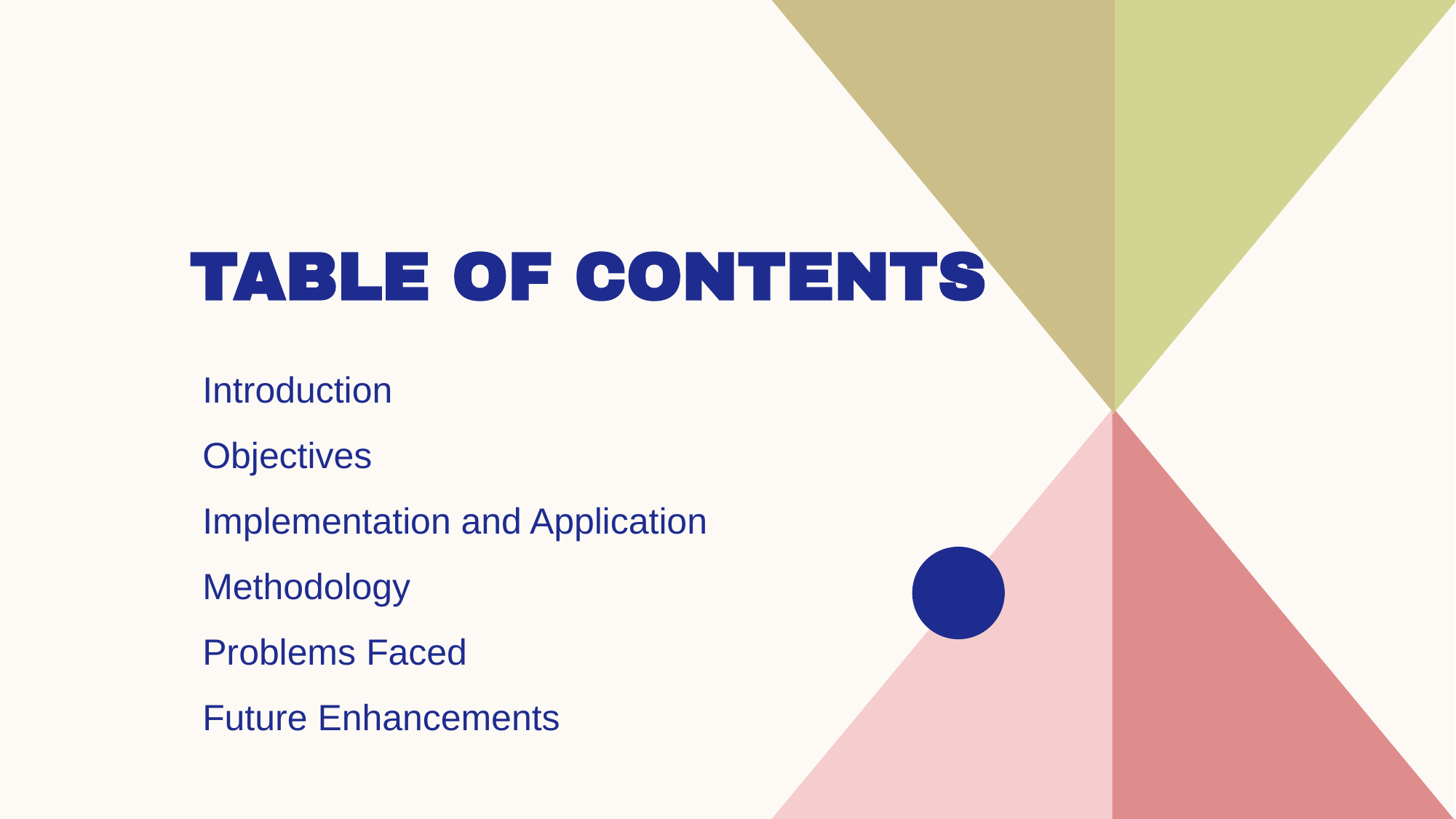

# TABLE OF CONTENTS
Introduction​
Objectives
Implementation and Application
Methodology
Problems Faced
Future Enhancements
​​